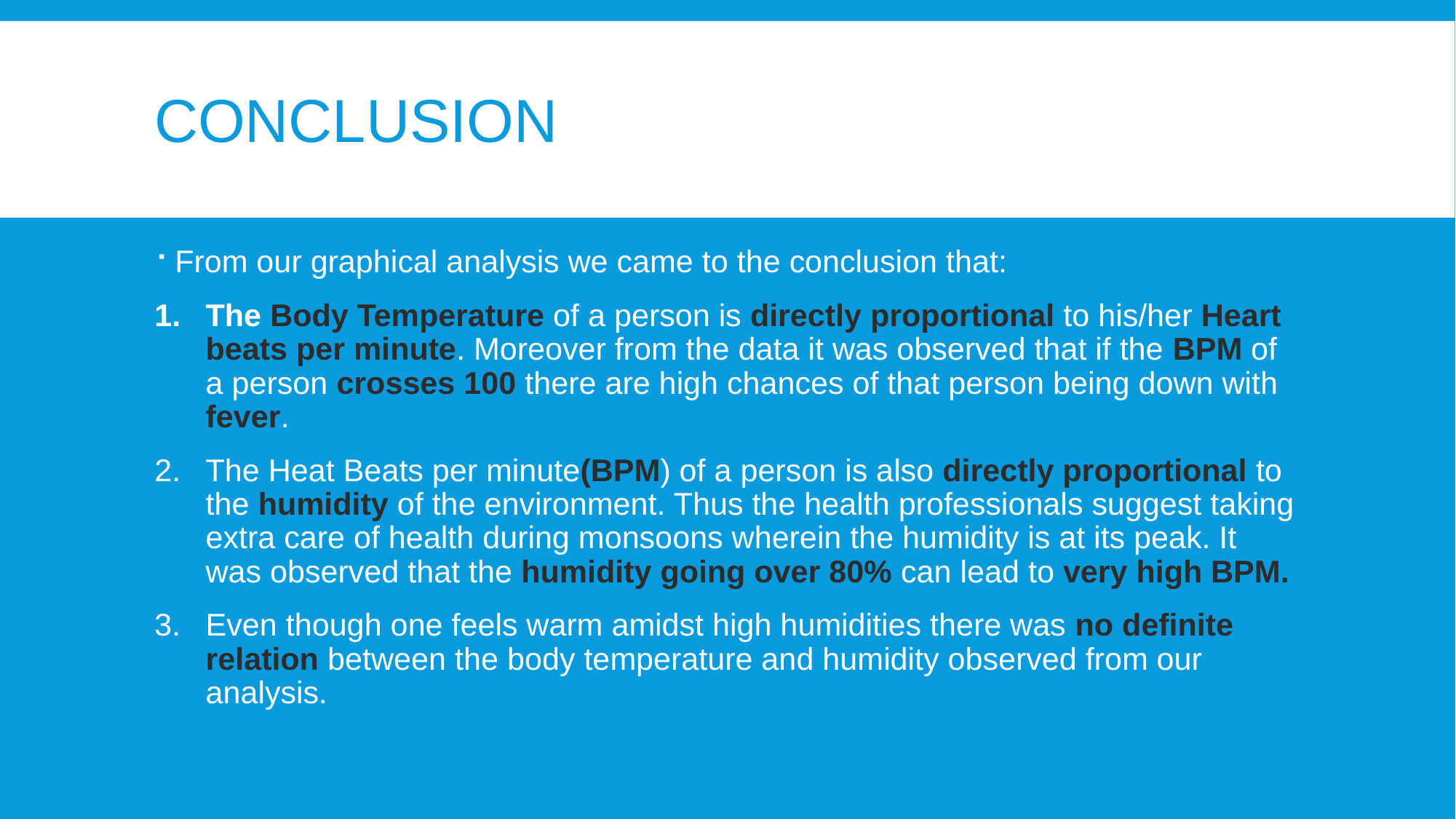

# CONCLUSION
From our graphical analysis we came to the conclusion that:
The Body Temperature of a person is directly proportional to his/her Heart beats per minute. Moreover from the data it was observed that if the BPM of a person crosses 100 there are high chances of that person being down with fever.
The Heat Beats per minute(BPM) of a person is also directly proportional to the humidity of the environment. Thus the health professionals suggest taking extra care of health during monsoons wherein the humidity is at its peak. It was observed that the humidity going over 80% can lead to very high BPM.
Even though one feels warm amidst high humidities there was no definite relation between the body temperature and humidity observed from our analysis.